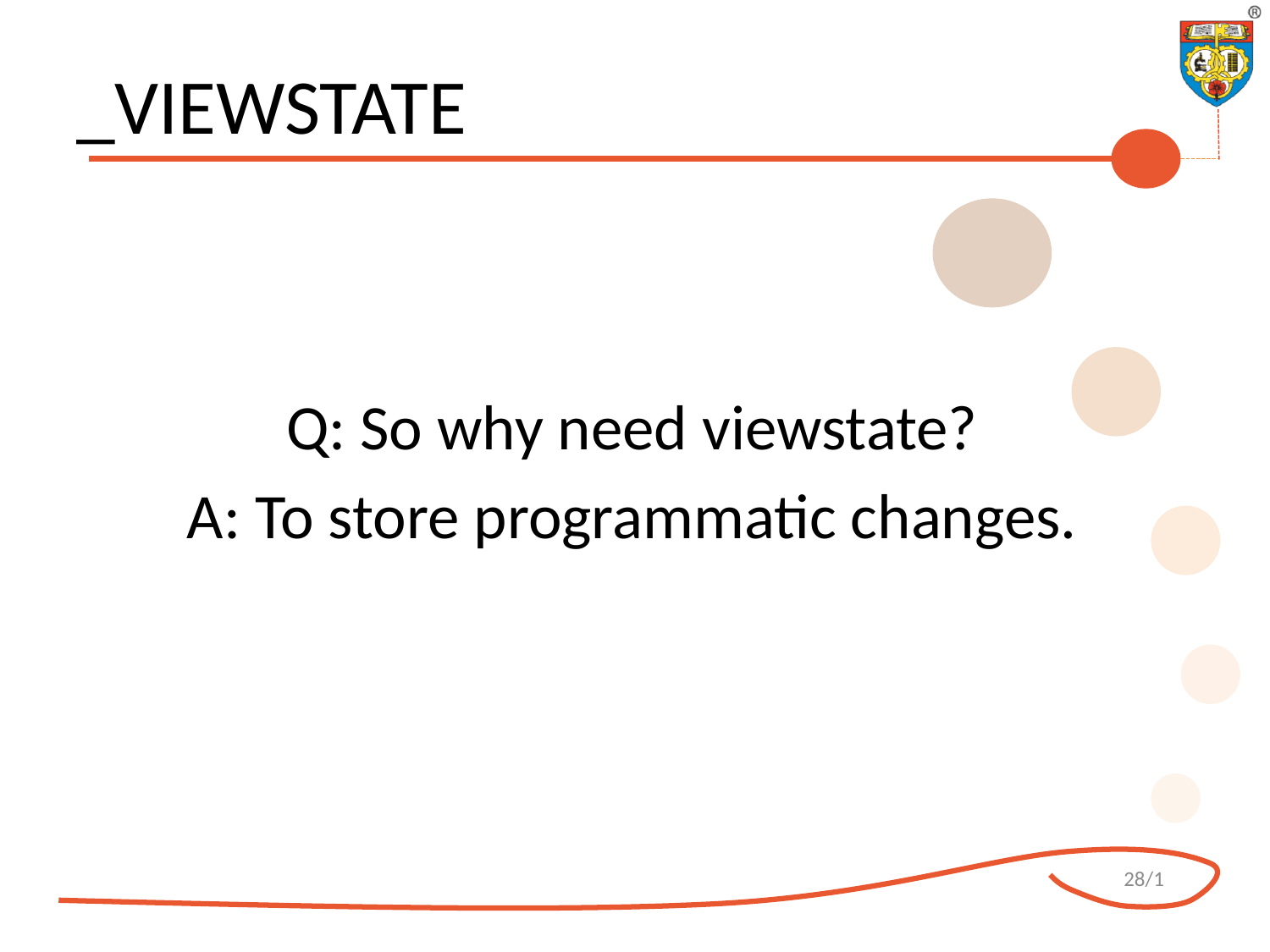

# _VIEWSTATE

Q: So why need viewstate?
A: To store programmatic changes.